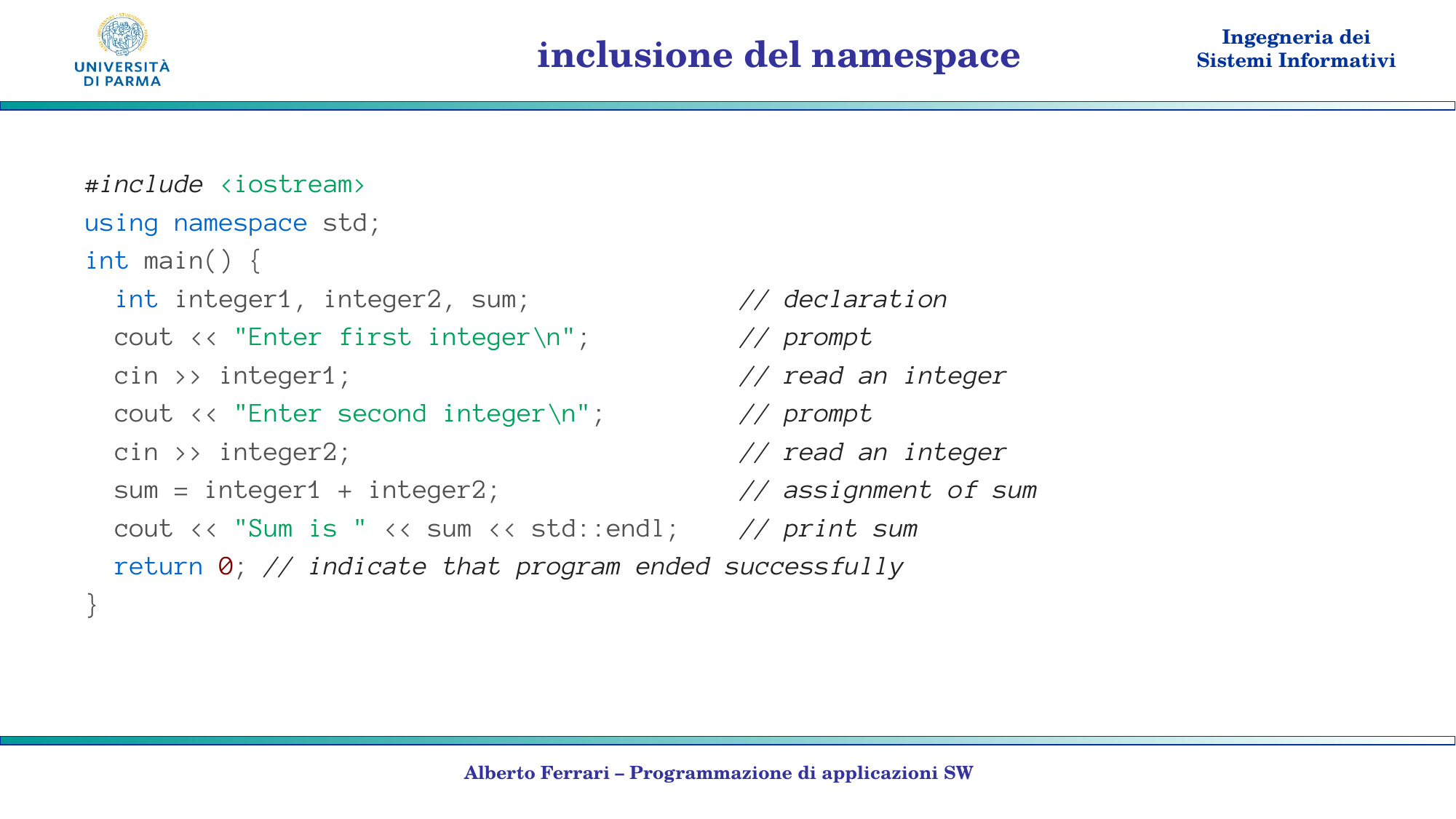

# inclusione del namespace
#include <iostream>
using namespace std;
int main() {
  int integer1, integer2, sum; 		// declaration
  cout << "Enter first integer\n"; 		// prompt
  cin >> integer1; 				// read an integer
  cout << "Enter second integer\n"; 		// prompt
  cin >> integer2; 				// read an integer
  sum = integer1 + integer2;  		// assignment of sum
  cout << "Sum is " << sum << std::endl; 	// print sum
  return 0; // indicate that program ended successfully
}
Alberto Ferrari – Programmazione di applicazioni SW